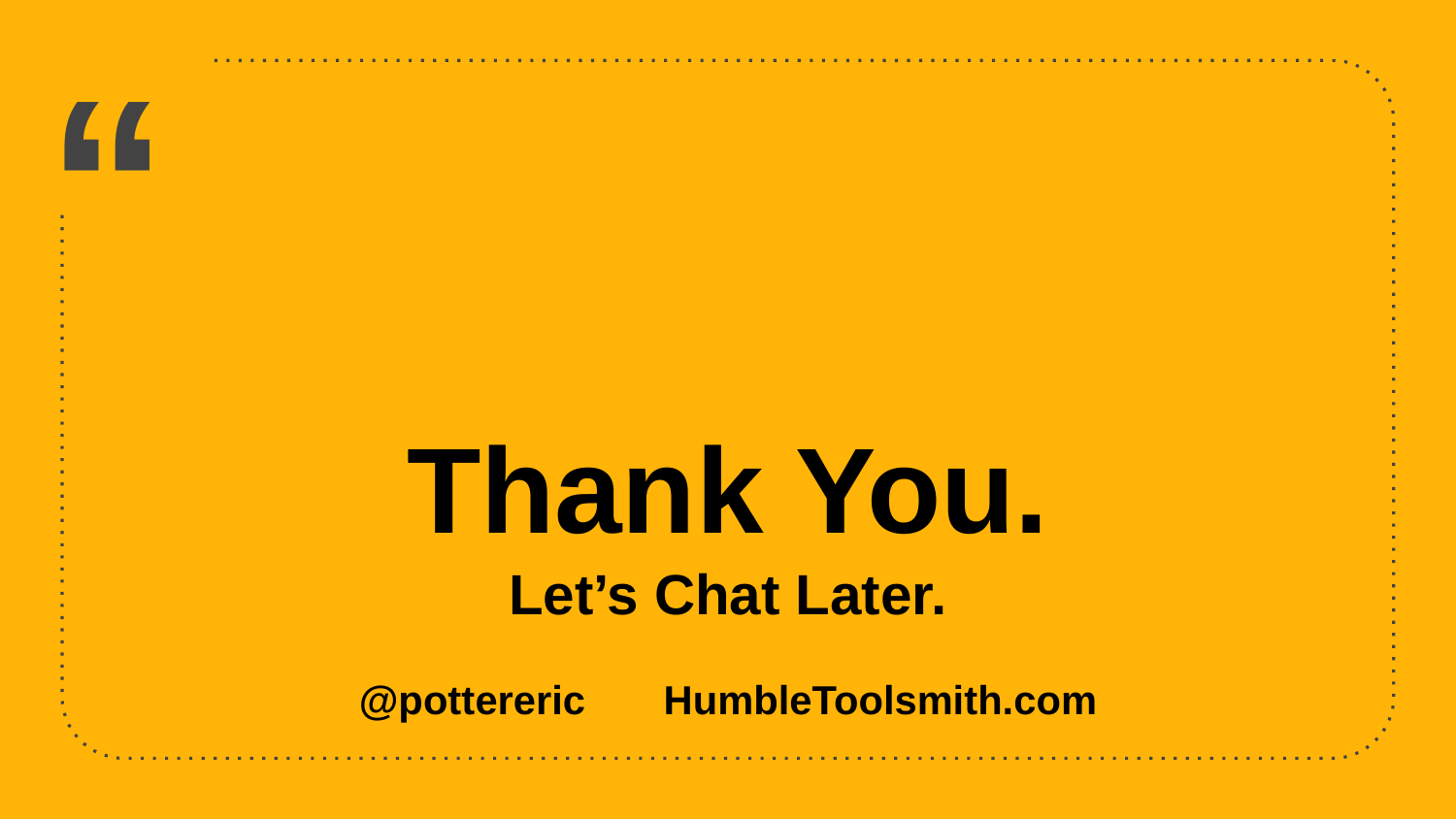

Thank You.
Let’s Chat Later.
@pottereric       HumbleToolsmith.com